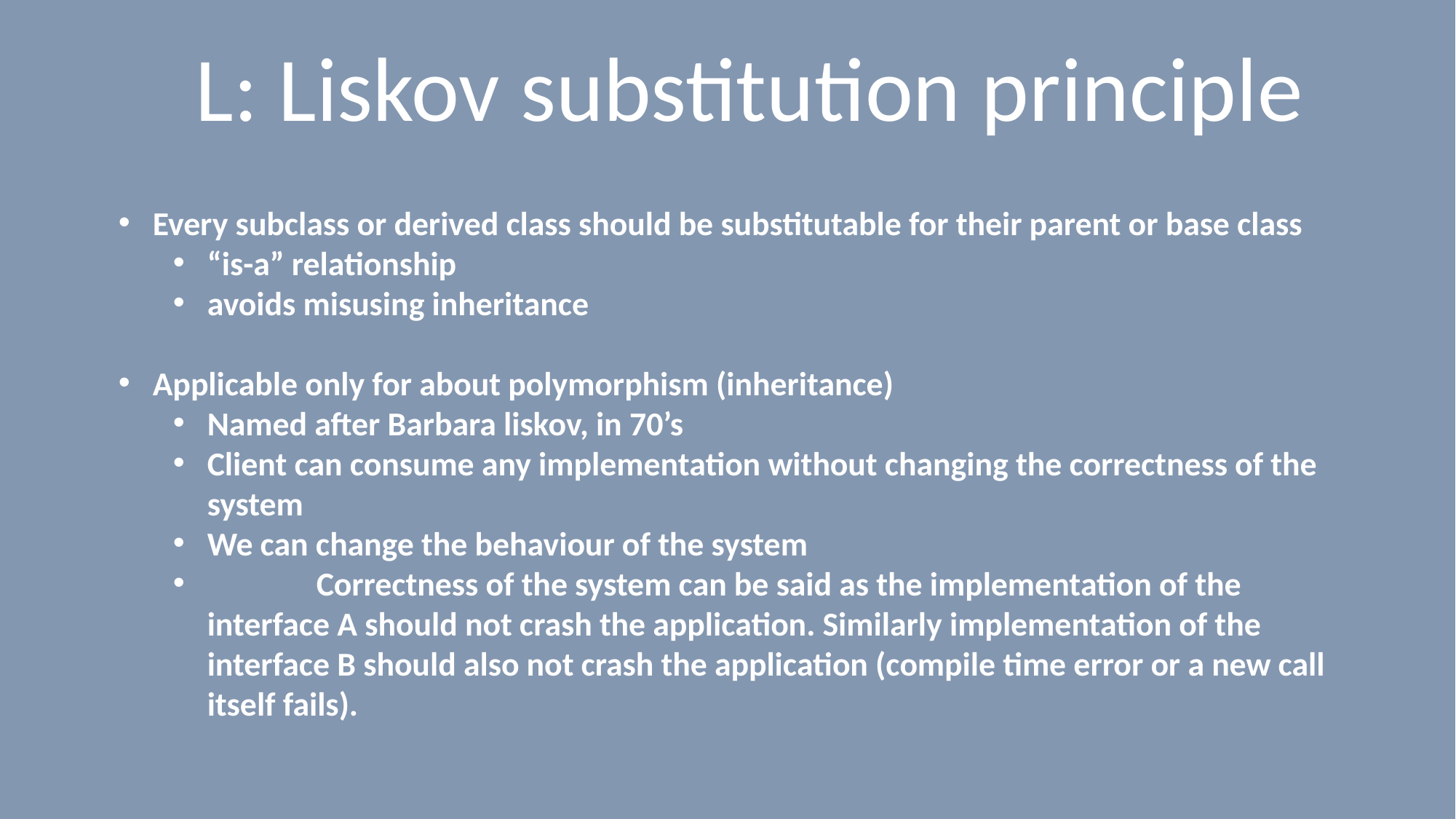

# L: Liskov substitution principle
Every subclass or derived class should be substitutable for their parent or base class
“is-a” relationship
avoids misusing inheritance

Applicable only for about polymorphism (inheritance)
Named after Barbara liskov, in 70’s
Client can consume any implementation without changing the correctness of the system
We can change the behaviour of the system
	Correctness of the system can be said as the implementation of the interface A should not crash the application. Similarly implementation of the interface B should also not crash the application (compile time error or a new call itself fails).